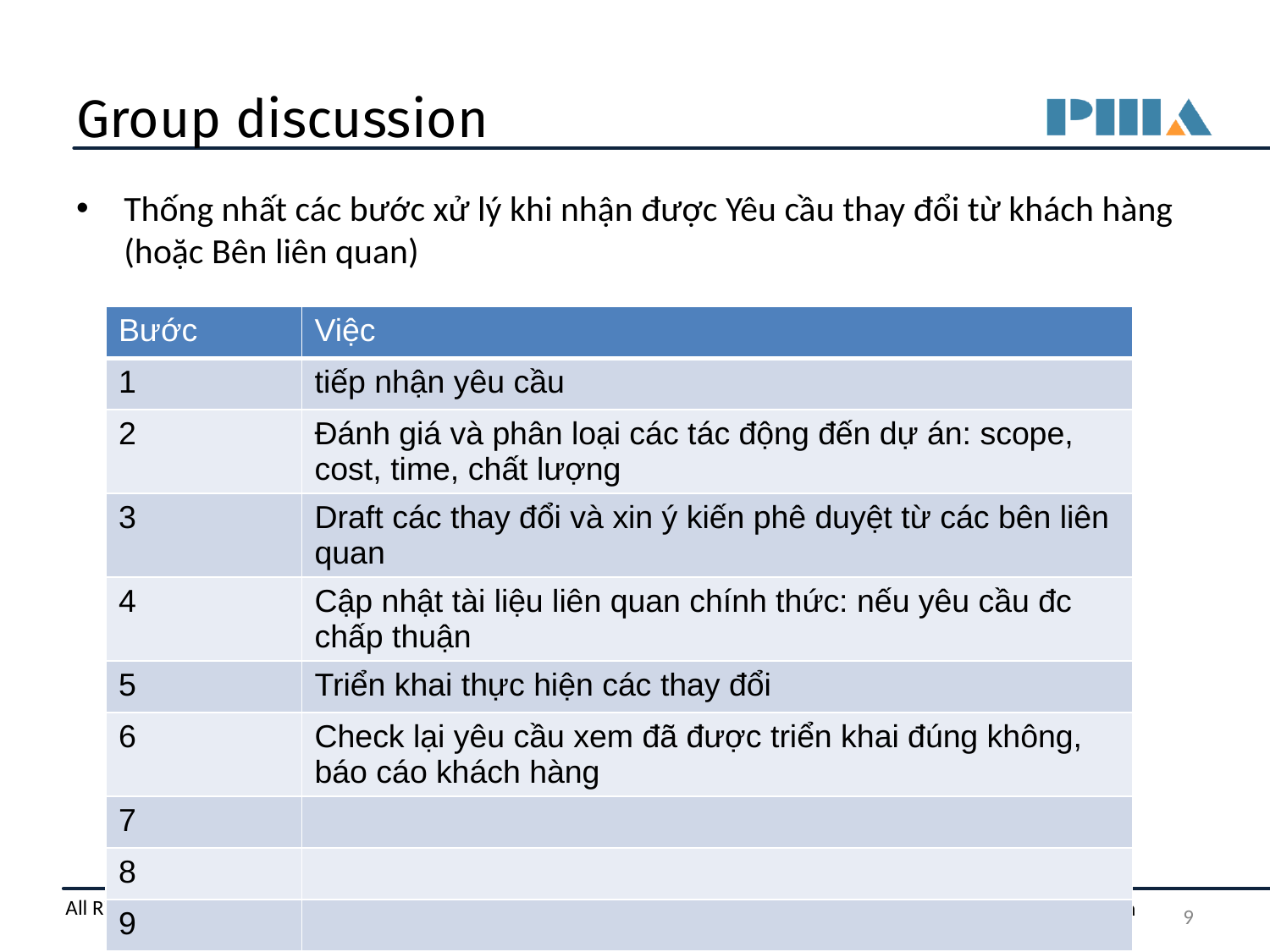

# Group discussion
Thống nhất các bước xử lý khi nhận được Yêu cầu thay đổi từ khách hàng (hoặc Bên liên quan)
| Bước | Việc |
| --- | --- |
| 1 | tiếp nhận yêu cầu |
| 2 | Đánh giá và phân loại các tác động đến dự án: scope, cost, time, chất lượng |
| 3 | Draft các thay đổi và xin ý kiến phê duyệt từ các bên liên quan |
| 4 | Cập nhật tài liệu liên quan chính thức: nếu yêu cầu đc chấp thuận |
| 5 | Triển khai thực hiện các thay đổi |
| 6 | Check lại yêu cầu xem đã được triển khai đúng không, báo cáo khách hàng |
| 7 |  |
| 8 |  |
| 9 |  |
9